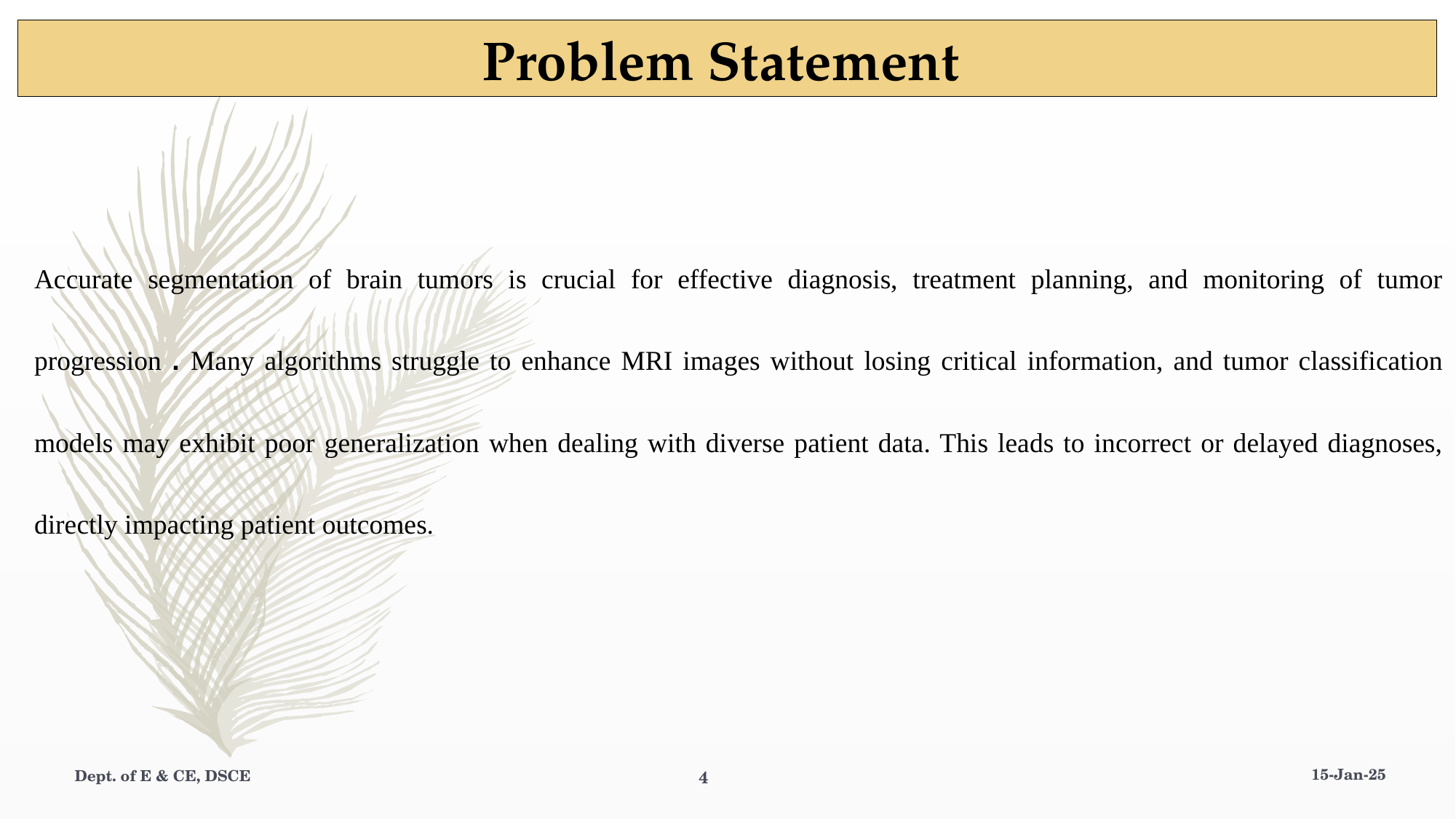

Problem Statement

Accurate segmentation of brain tumors is crucial for effective diagnosis, treatment planning, and monitoring of tumor progression . Many algorithms struggle to enhance MRI images without losing critical information, and tumor classification models may exhibit poor generalization when dealing with diverse patient data. This leads to incorrect or delayed diagnoses, directly impacting patient outcomes.

Dept. of E & CE, DSCE
4
15-Jan-25